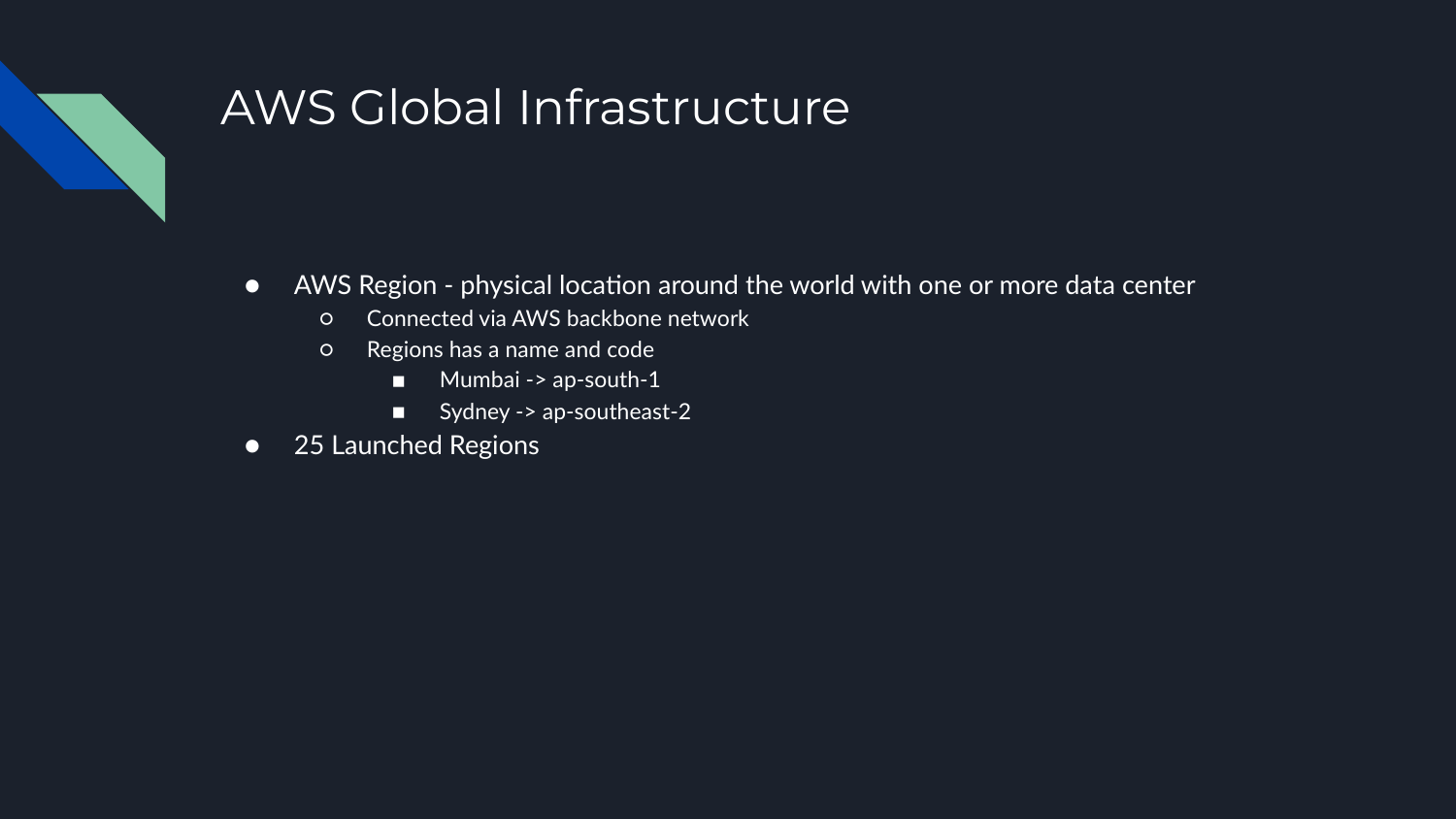

# AWS Global Infrastructure
AWS Region - physical location around the world with one or more data center
Connected via AWS backbone network
Regions has a name and code
Mumbai -> ap-south-1
Sydney -> ap-southeast-2
25 Launched Regions